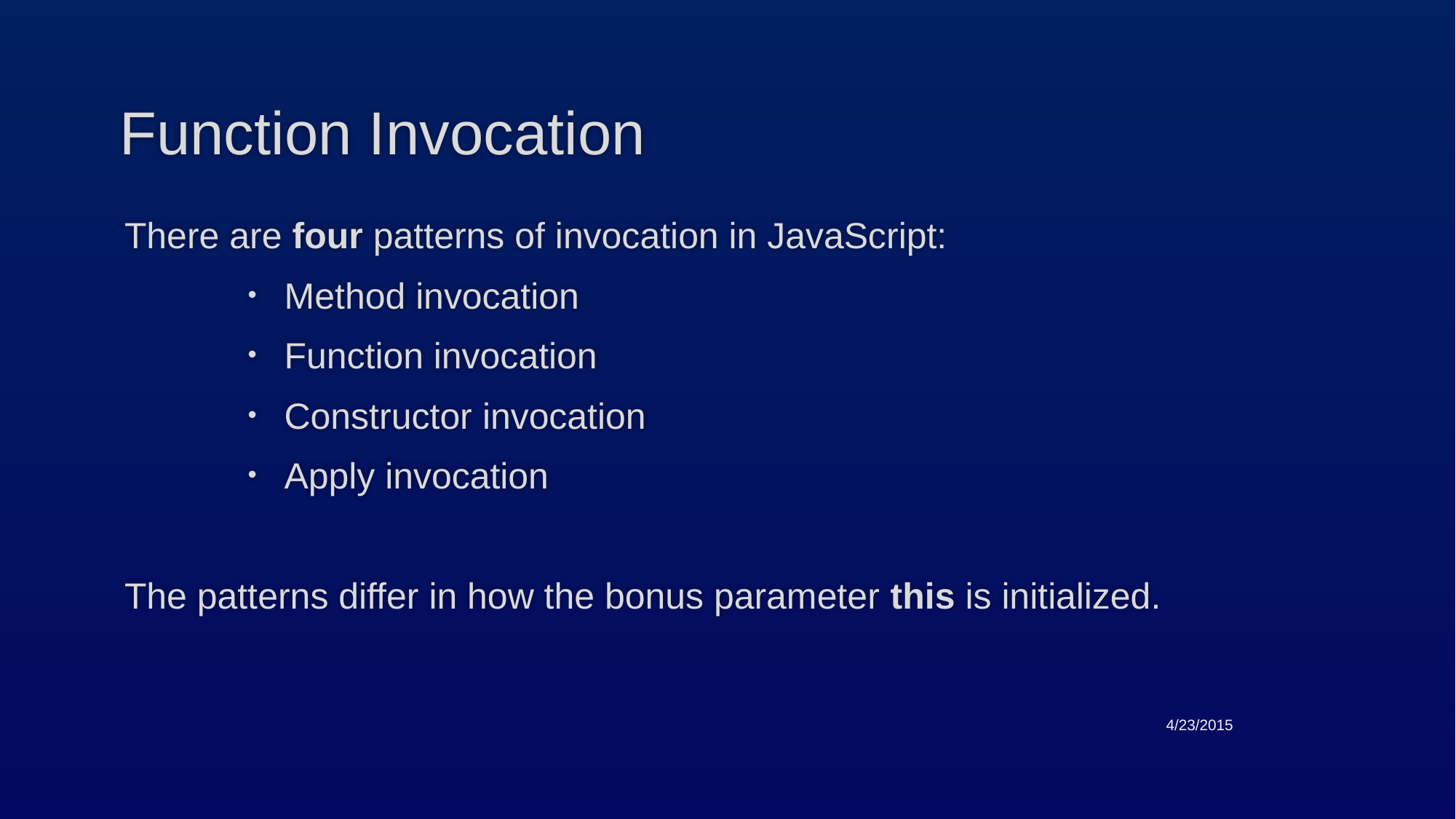

# Function Invocation
There are four patterns of invocation in JavaScript:
Method invocation
Function invocation
Constructor invocation
Apply invocation

The patterns differ in how the bonus parameter this is initialized.
4/23/2015